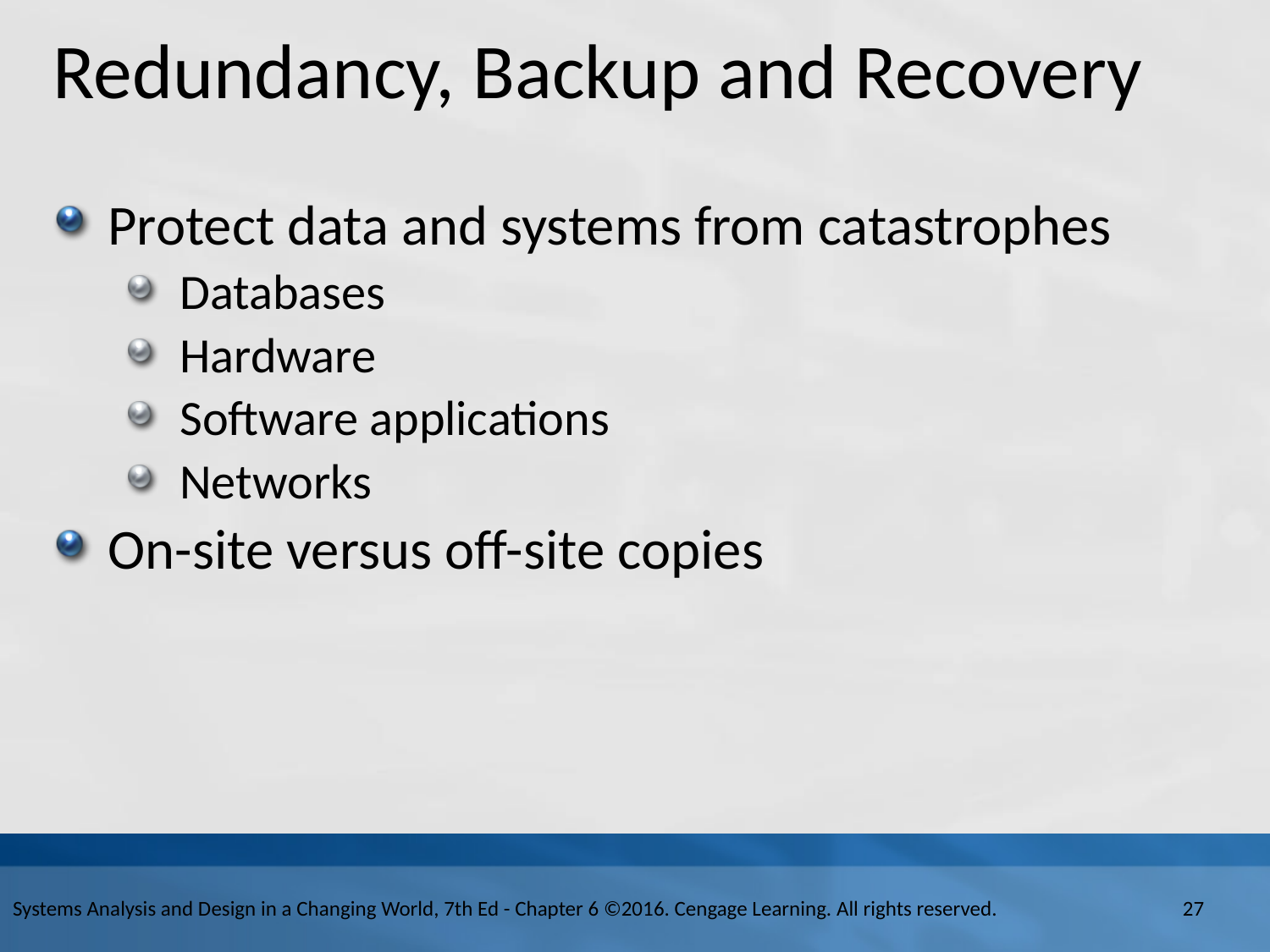

# Redundancy, Backup and Recovery
Protect data and systems from catastrophes
Databases
Hardware
Software applications
Networks
On-site versus off-site copies
Systems Analysis and Design in a Changing World, 7th Ed - Chapter 6 ©2016. Cengage Learning. All rights reserved.
27